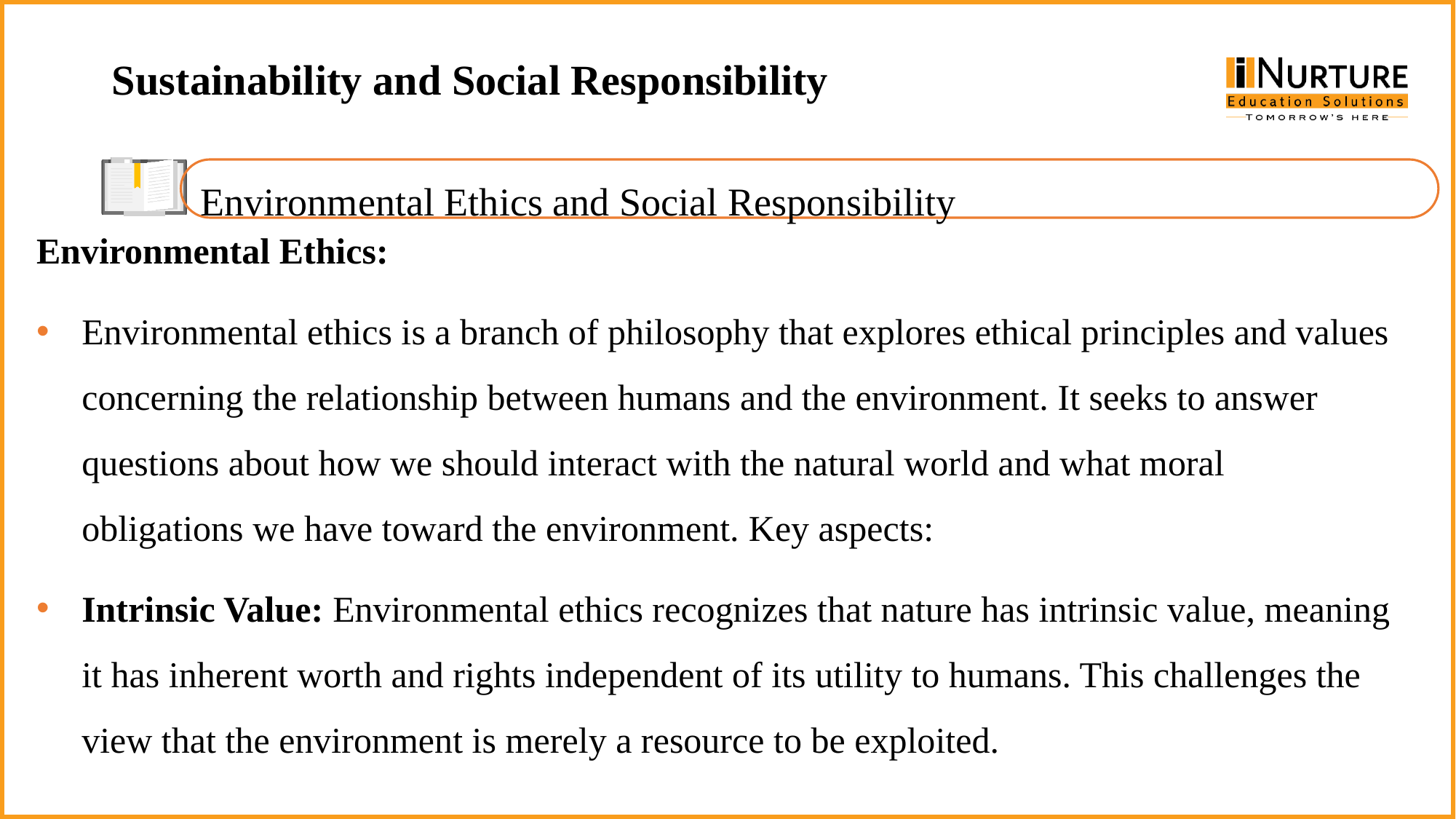

Sustainability and Social Responsibility
Environmental Ethics and Social Responsibility

Environmental Ethics:
Environmental ethics is a branch of philosophy that explores ethical principles and values concerning the relationship between humans and the environment. It seeks to answer questions about how we should interact with the natural world and what moral obligations we have toward the environment. Key aspects:
Intrinsic Value: Environmental ethics recognizes that nature has intrinsic value, meaning it has inherent worth and rights independent of its utility to humans. This challenges the view that the environment is merely a resource to be exploited.